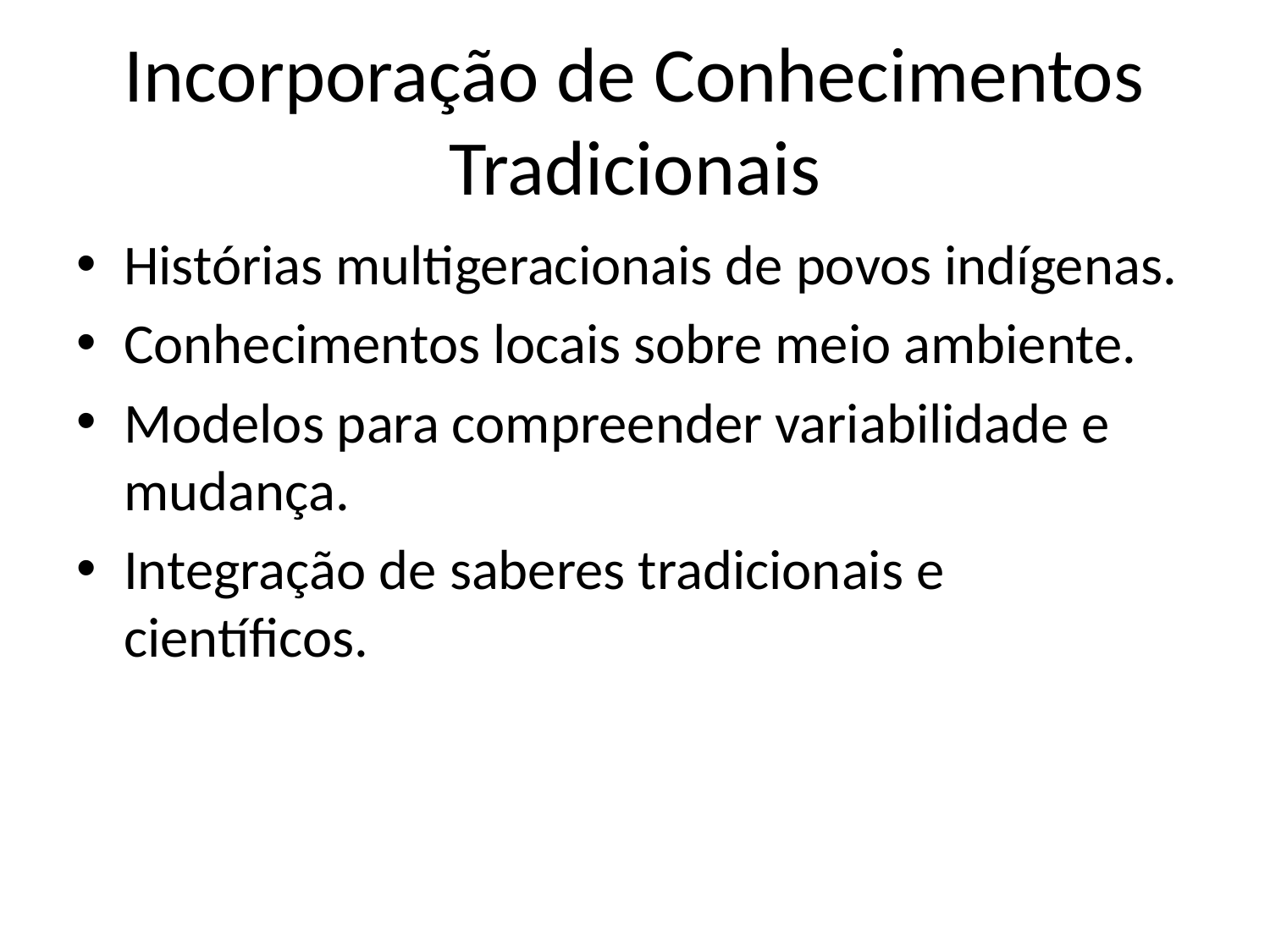

# Incorporação de Conhecimentos Tradicionais
Histórias multigeracionais de povos indígenas.
Conhecimentos locais sobre meio ambiente.
Modelos para compreender variabilidade e mudança.
Integração de saberes tradicionais e científicos.